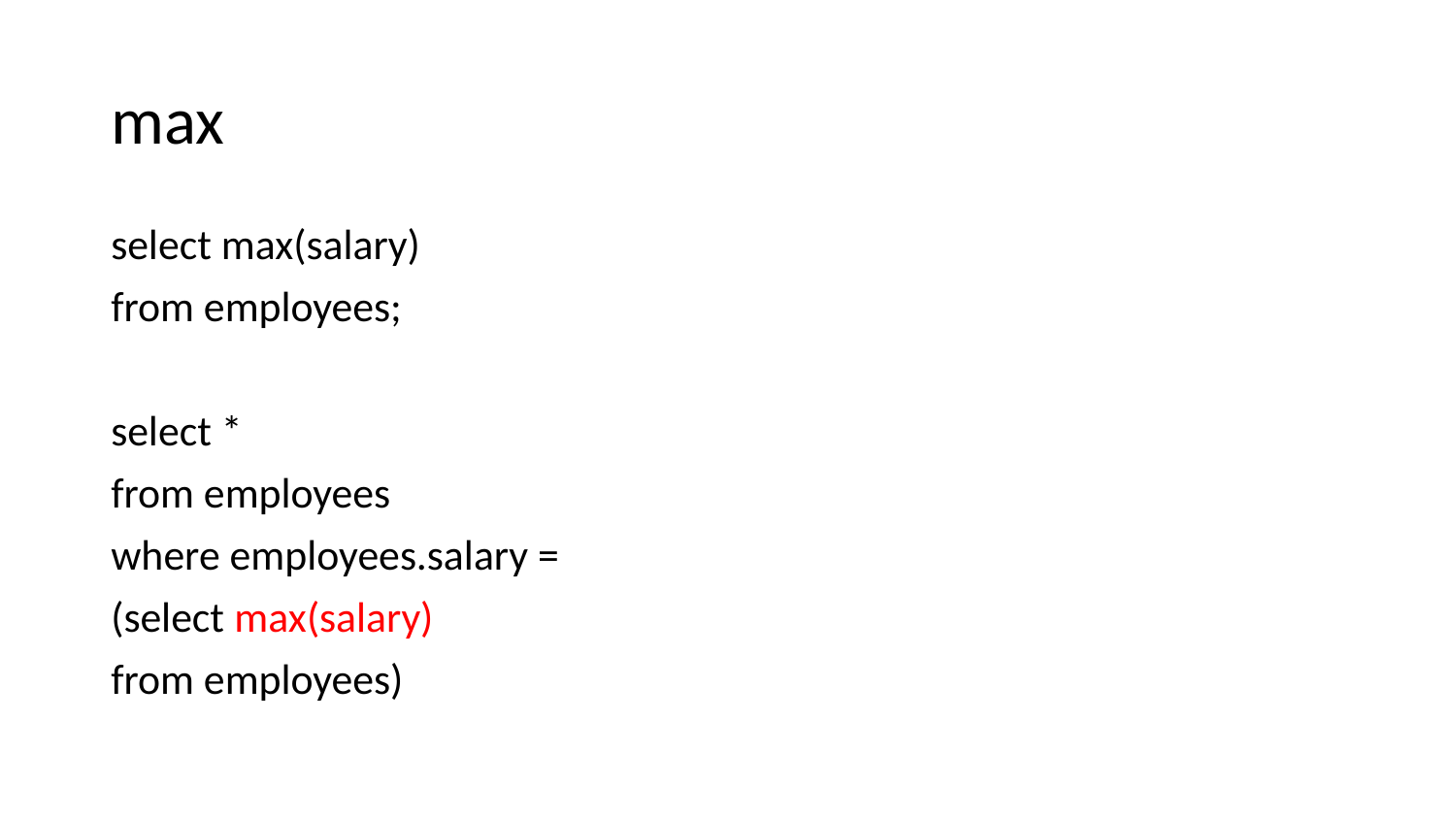

# max
select max(salary)
from employees;

select *
from employees
where employees.salary =
(select max(salary)
from employees)